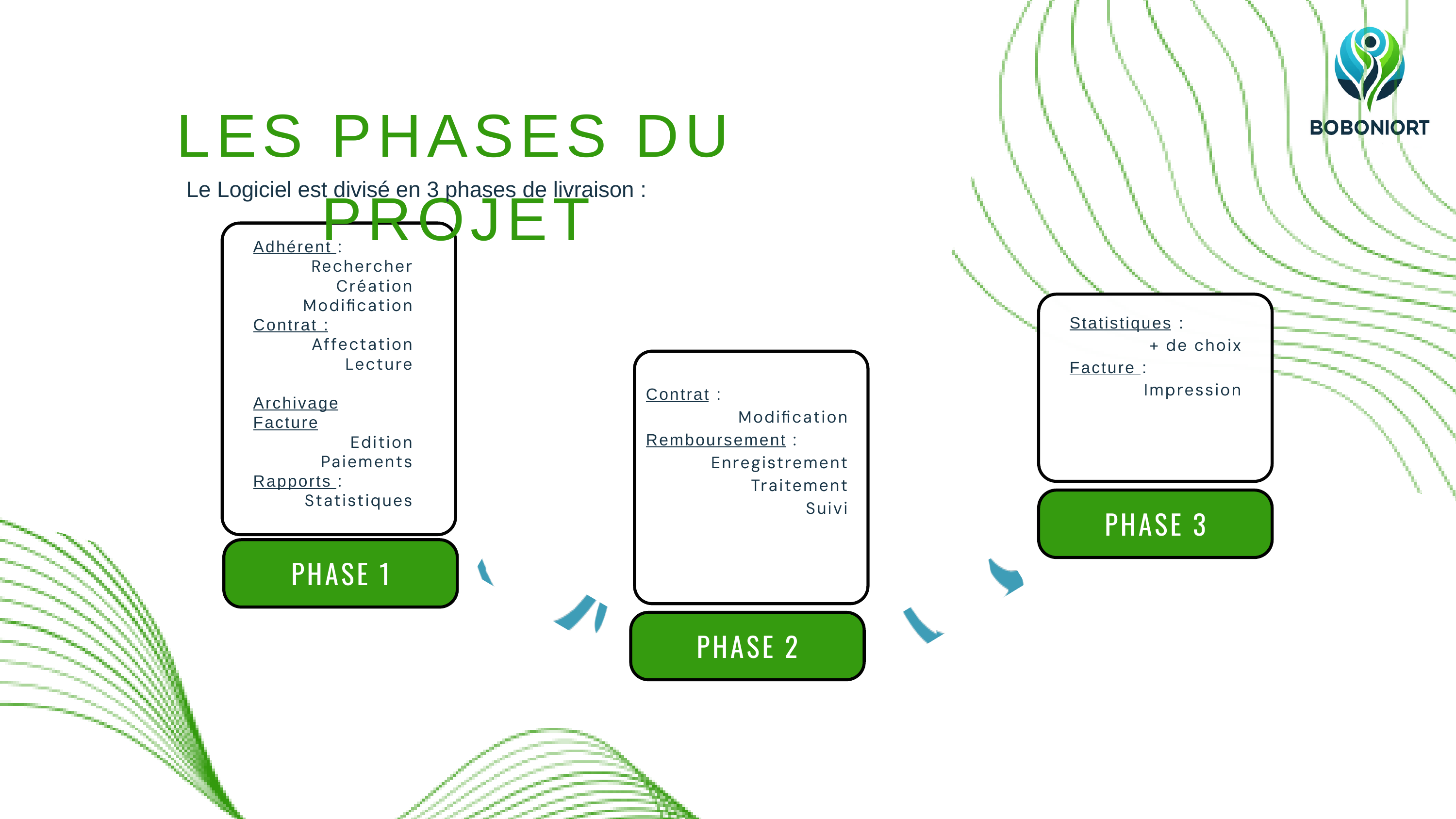

LES PHASES DU PROJET
Le Logiciel est divisé en 3 phases de livraison :

Adhérent :
 Rechercher
 Création
 Modification
Contrat :
 Affectation
 Lecture

Archivage
Facture
Edition
Paiements
Rapports :
 Statistiques

Statistiques :
       + de choix
Facture :
       Impression

Contrat :
Modification
Remboursement :
 Enregistrement
 Traitement
 Suivi

PHASE 3

PHASE 1

PHASE 2